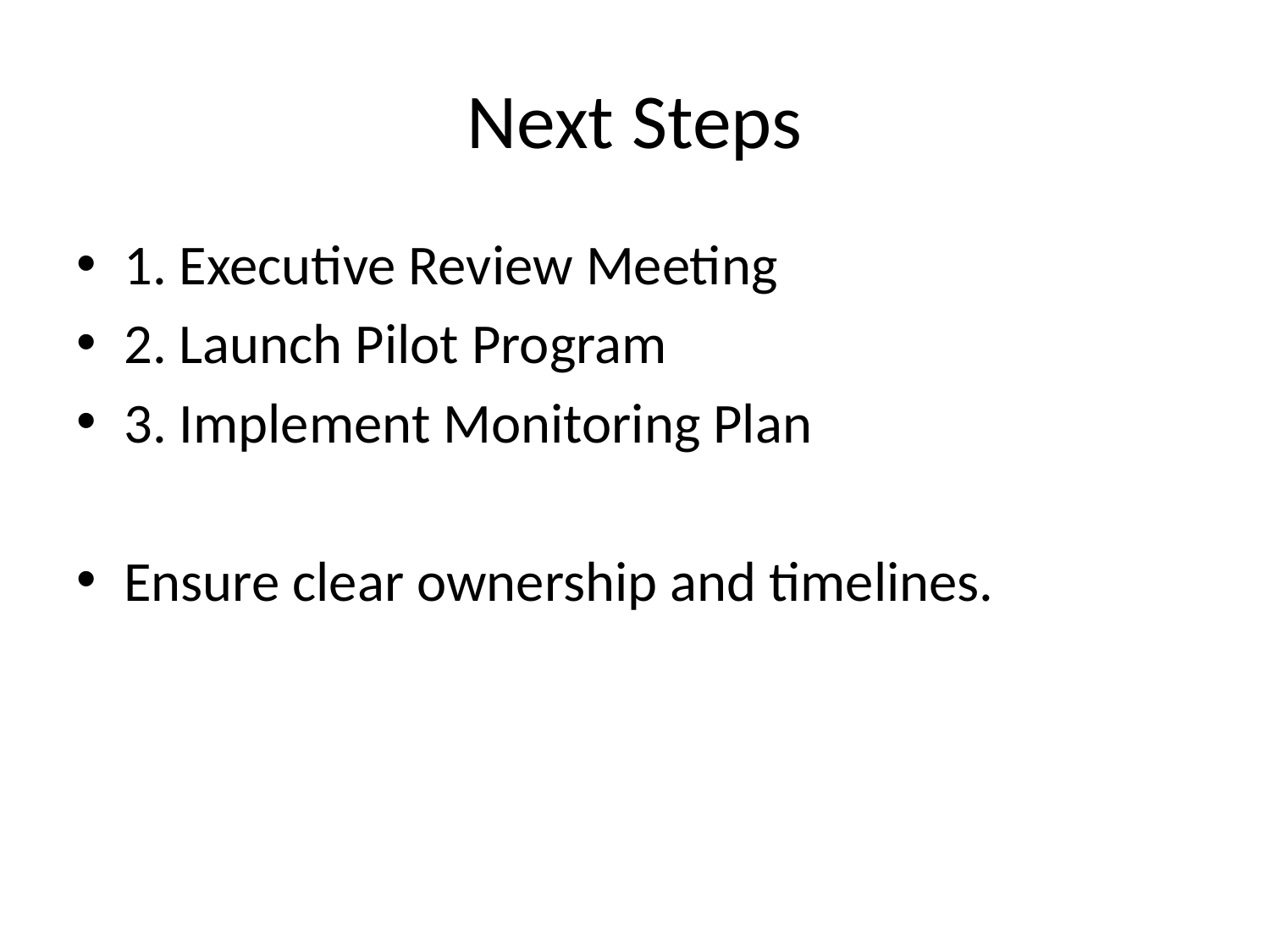

# Next Steps
1. Executive Review Meeting
2. Launch Pilot Program
3. Implement Monitoring Plan

Ensure clear ownership and timelines.